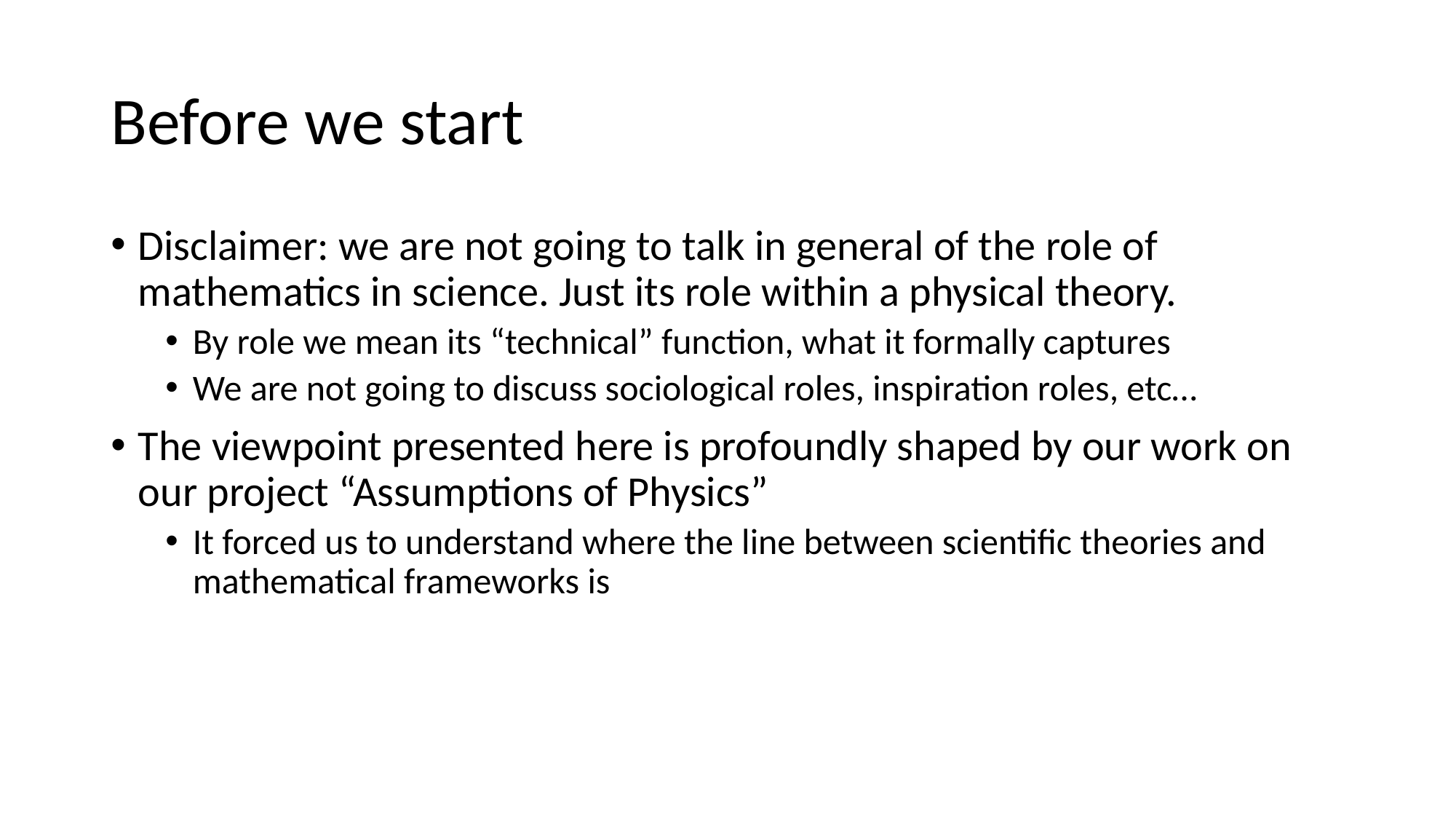

# Before we start
Disclaimer: we are not going to talk in general of the role of mathematics in science. Just its role within a physical theory.
By role we mean its “technical” function, what it formally captures
We are not going to discuss sociological roles, inspiration roles, etc…
The viewpoint presented here is profoundly shaped by our work on our project “Assumptions of Physics”
It forced us to understand where the line between scientific theories and mathematical frameworks is